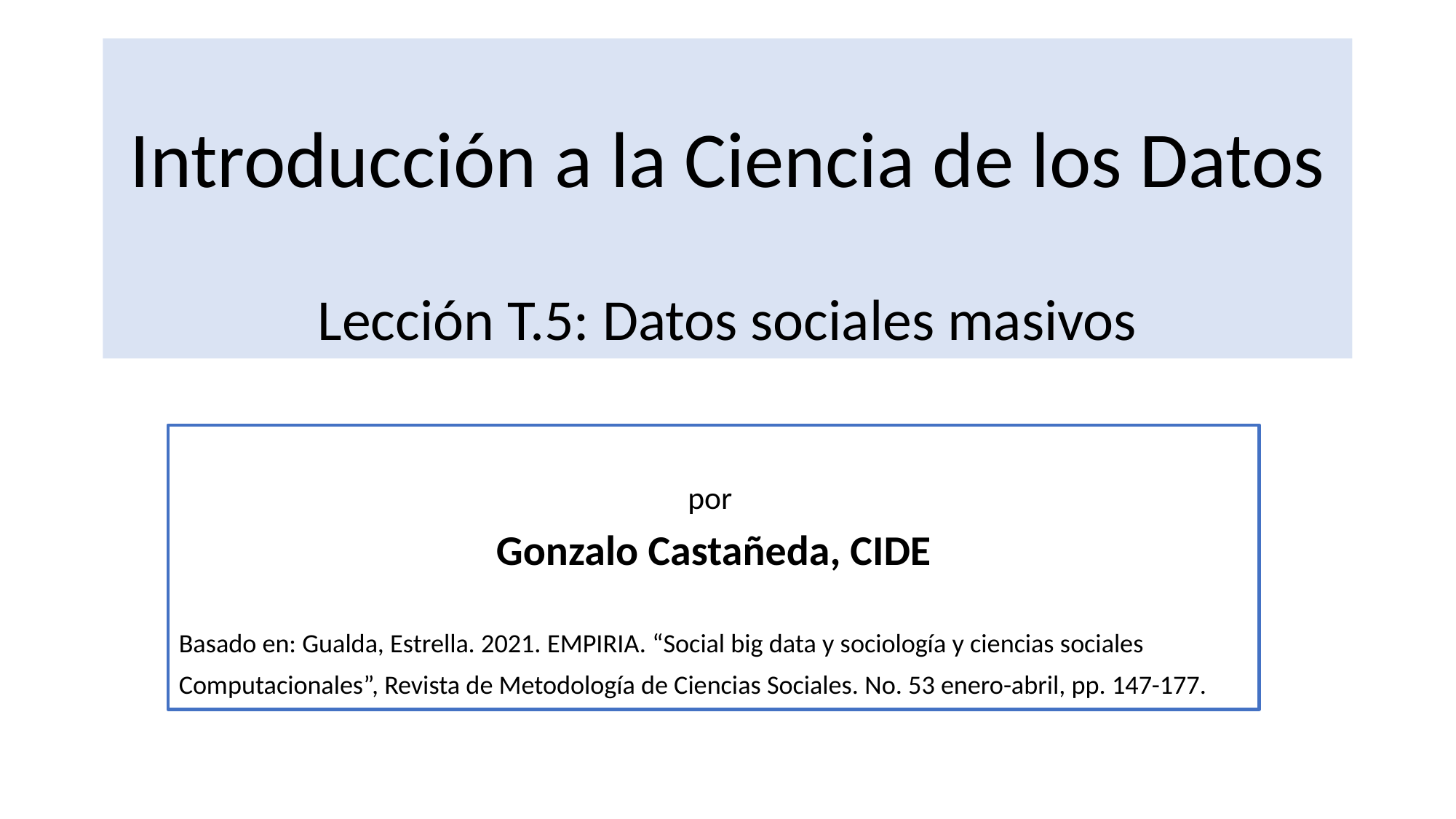

# Introducción a la Ciencia de los Datos Lección T.5: Datos sociales masivos

por
Gonzalo Castañeda, CIDE

Basado en: Gualda, Estrella. 2021. EMPIRIA. “Social big data y sociología y ciencias sociales
Computacionales”, Revista de Metodología de Ciencias Sociales. No. 53 enero-abril, pp. 147-177.